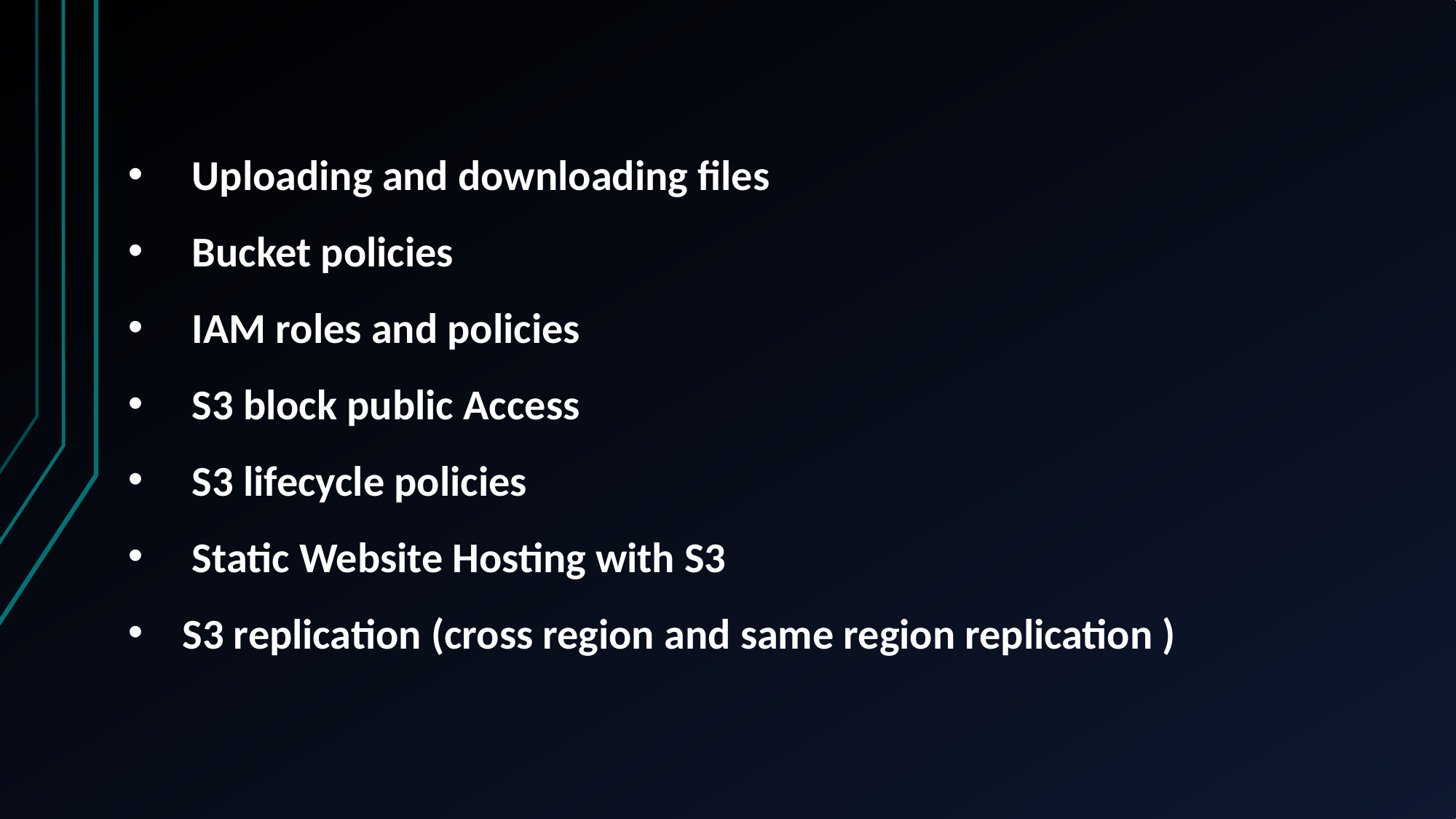

Uploading and downloading files
 Bucket policies
 IAM roles and policies
 S3 block public Access
 S3 lifecycle policies
 Static Website Hosting with S3
S3 replication (cross region and same region replication )